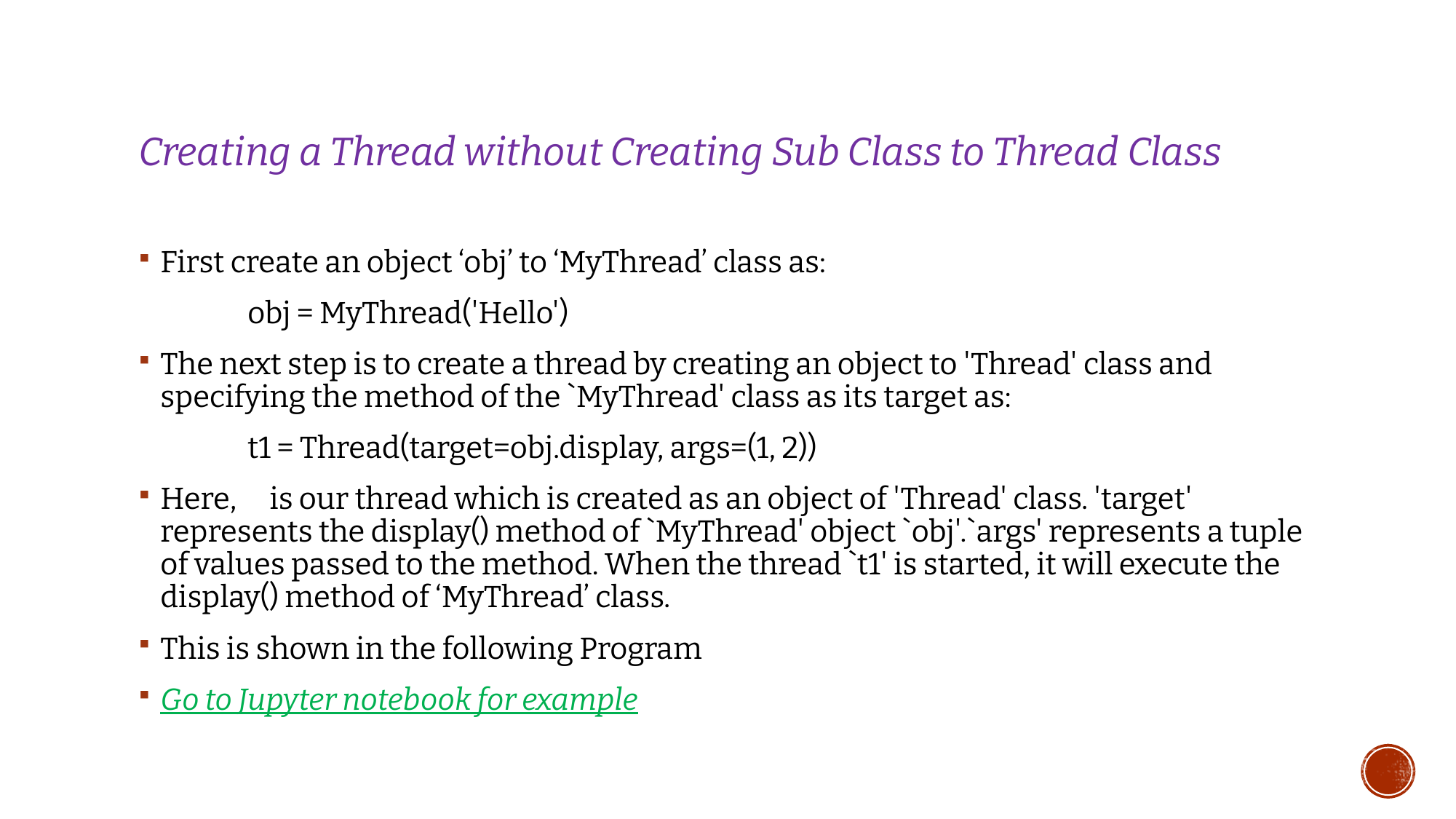

Creating a Thread without Creating Sub Class to Thread Class

First create an object ‘obj’ to ‘MyThread’ class as:
	obj = MyThread('Hello')
The next step is to create a thread by creating an object to 'Thread' class and specifying the method of the `MyThread' class as its target as:
	t1 = Thread(target=obj.display, args=(1, 2))
Here,	is our thread which is created as an object of 'Thread' class. 'target' represents the display() method of `MyThread' object `obj'.`args' represents a tuple of values passed to the method. When the thread `t1' is started, it will execute the display() method of ‘MyThread’ class.
This is shown in the following Program
Go to Jupyter notebook for example